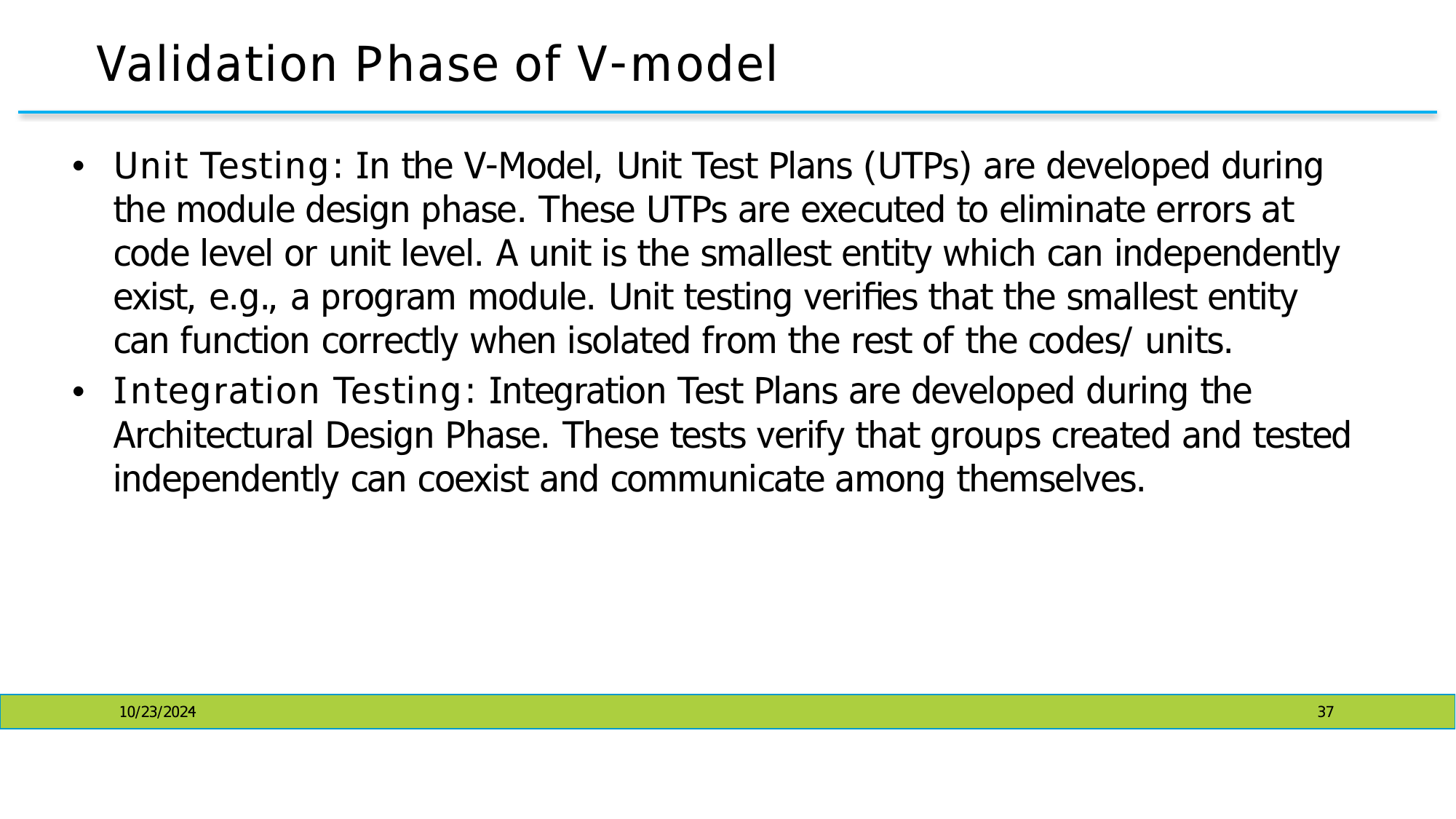

# Validation Phase of V-model
Unit Testing: In the V-Model, Unit Test Plans (UTPs) are developed during the module design phase. These UTPs are executed to eliminate errors at code level or unit level. A unit is the smallest entity which can independently exist, e.g., a program module. Unit testing verifies that the smallest entity can function correctly when isolated from the rest of the codes/ units.
Integration Testing: Integration Test Plans are developed during the Architectural Design Phase. These tests verify that groups created and tested independently can coexist and communicate among themselves.

10/23/2024
37